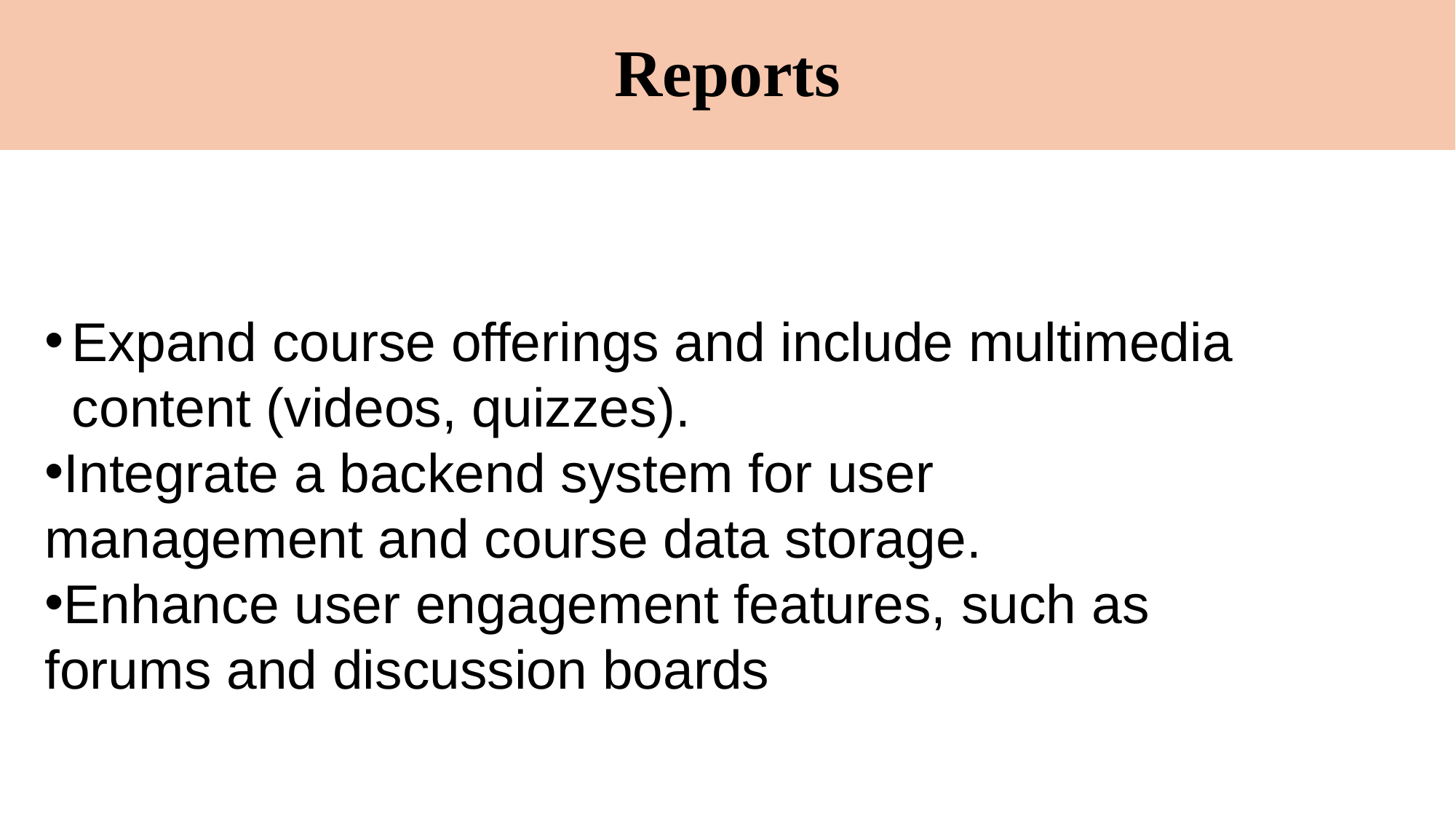

# Reports
Expand course offerings and include multimedia content (videos, quizzes).
Integrate a backend system for user management and course data storage.
Enhance user engagement features, such as forums and discussion boards